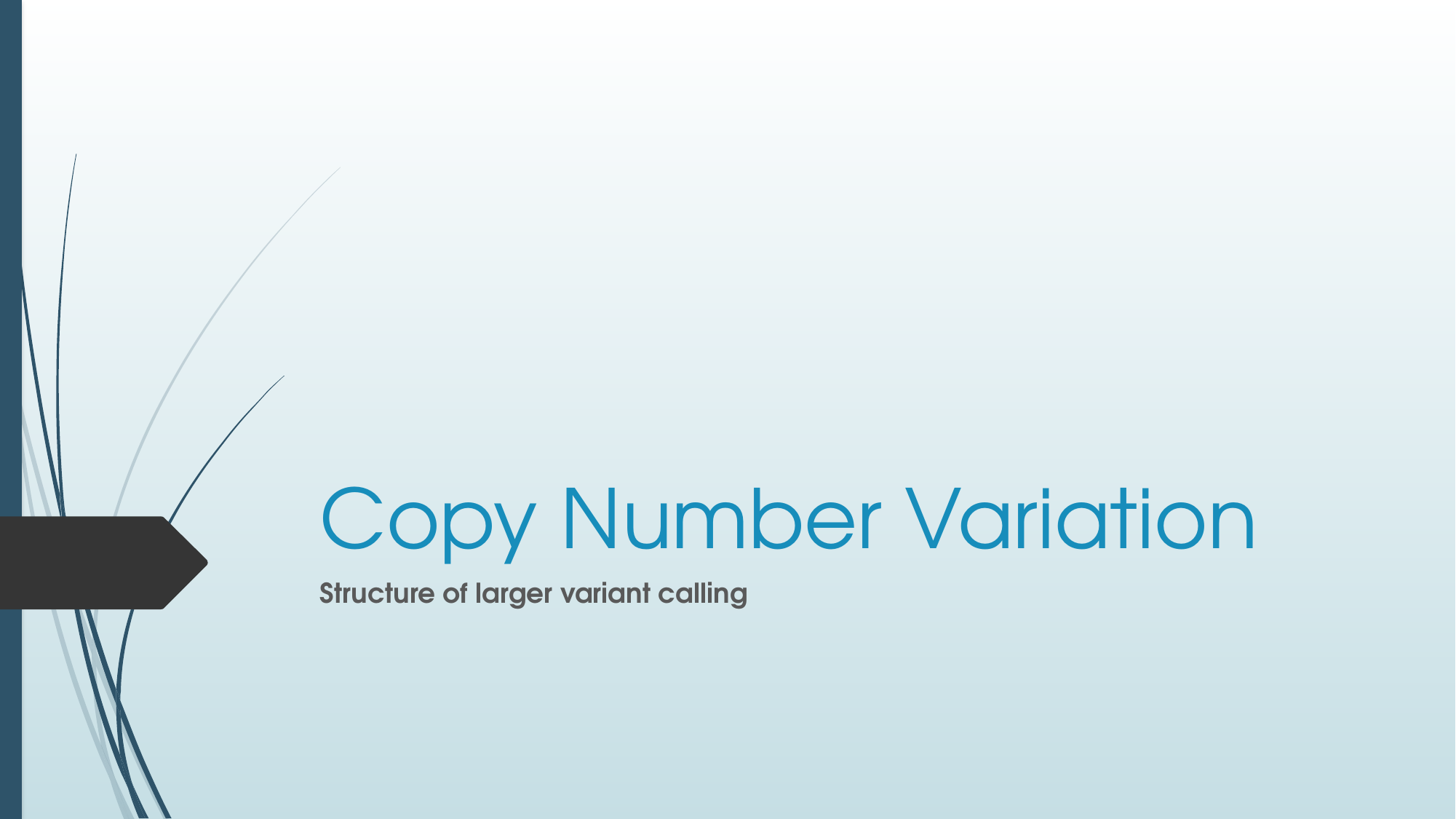

# Copy Number Variation
Structure of larger variant calling